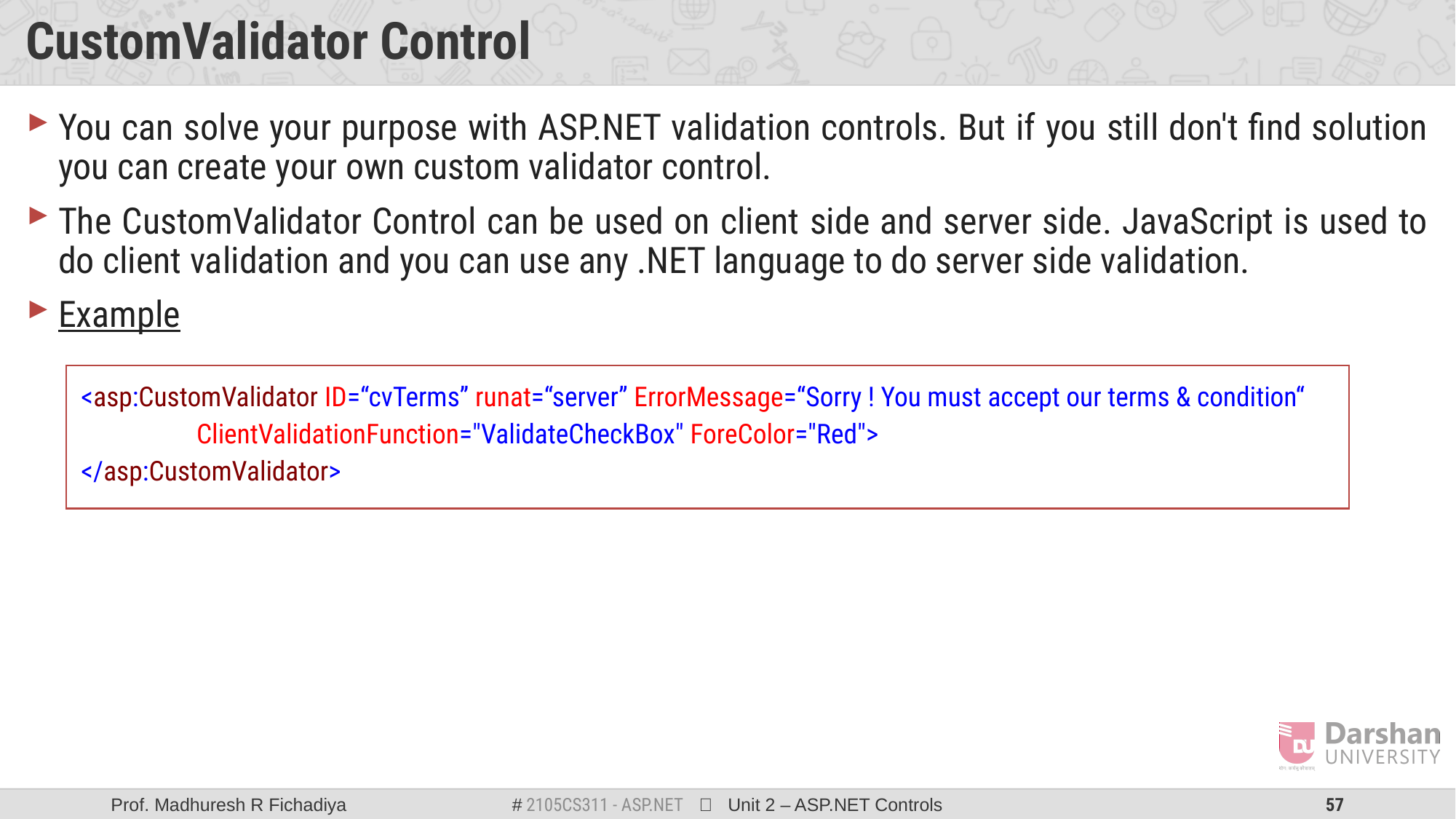

# CustomValidator Control
You can solve your purpose with ASP.NET validation controls. But if you still don't find solution you can create your own custom validator control.
The CustomValidator Control can be used on client side and server side. JavaScript is used to do client validation and you can use any .NET language to do server side validation.
Example

<asp:CustomValidator ID=“cvTerms” runat=“server” ErrorMessage=“Sorry ! You must accept our terms & condition“
	 ClientValidationFunction="ValidateCheckBox" ForeColor="Red">
</asp:CustomValidator>